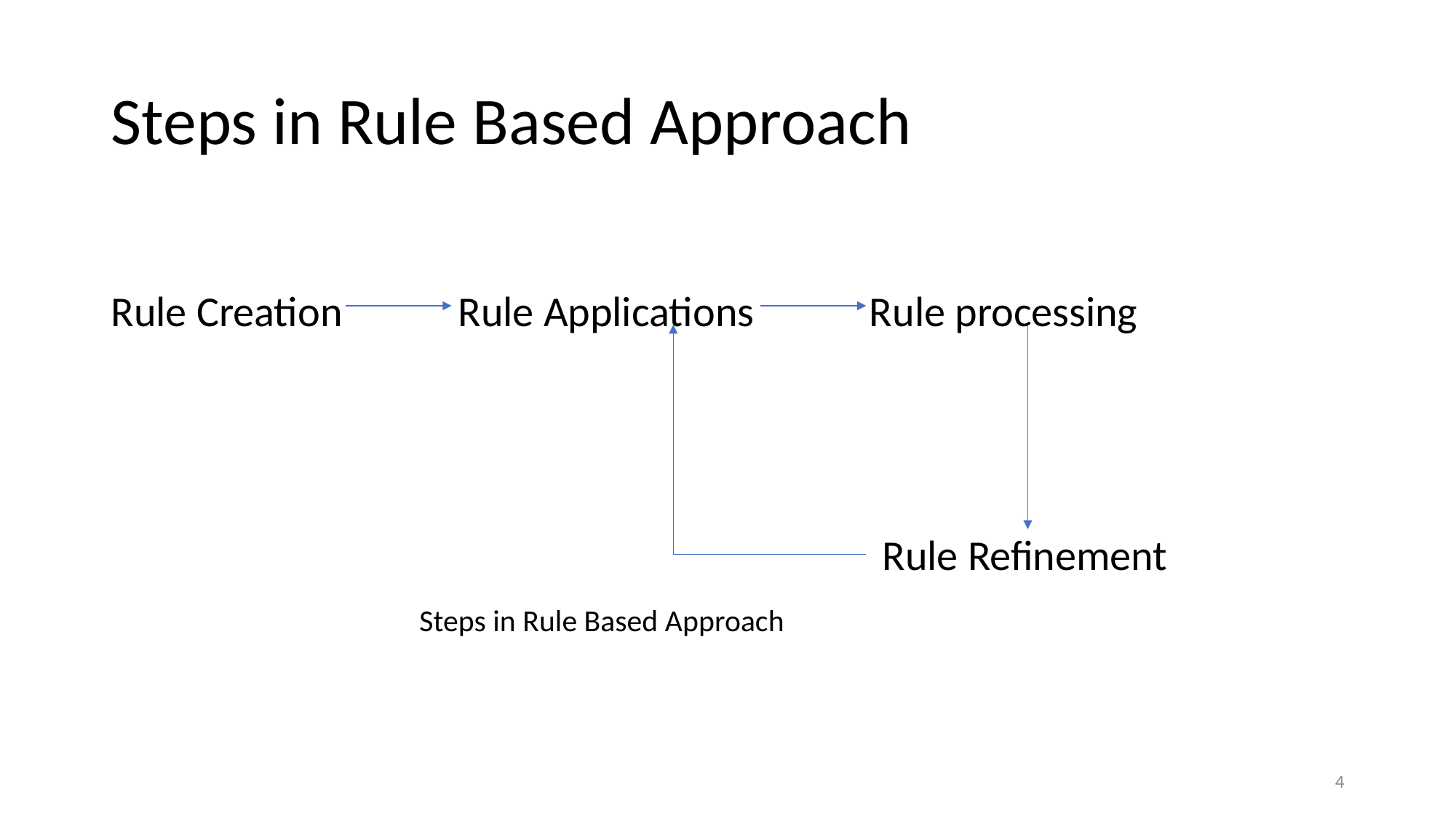

# Steps in Rule Based Approach

Rule Creation            Rule Applications            Rule processing

                                                                                Rule Refinement
                                Steps in Rule Based Approach
4